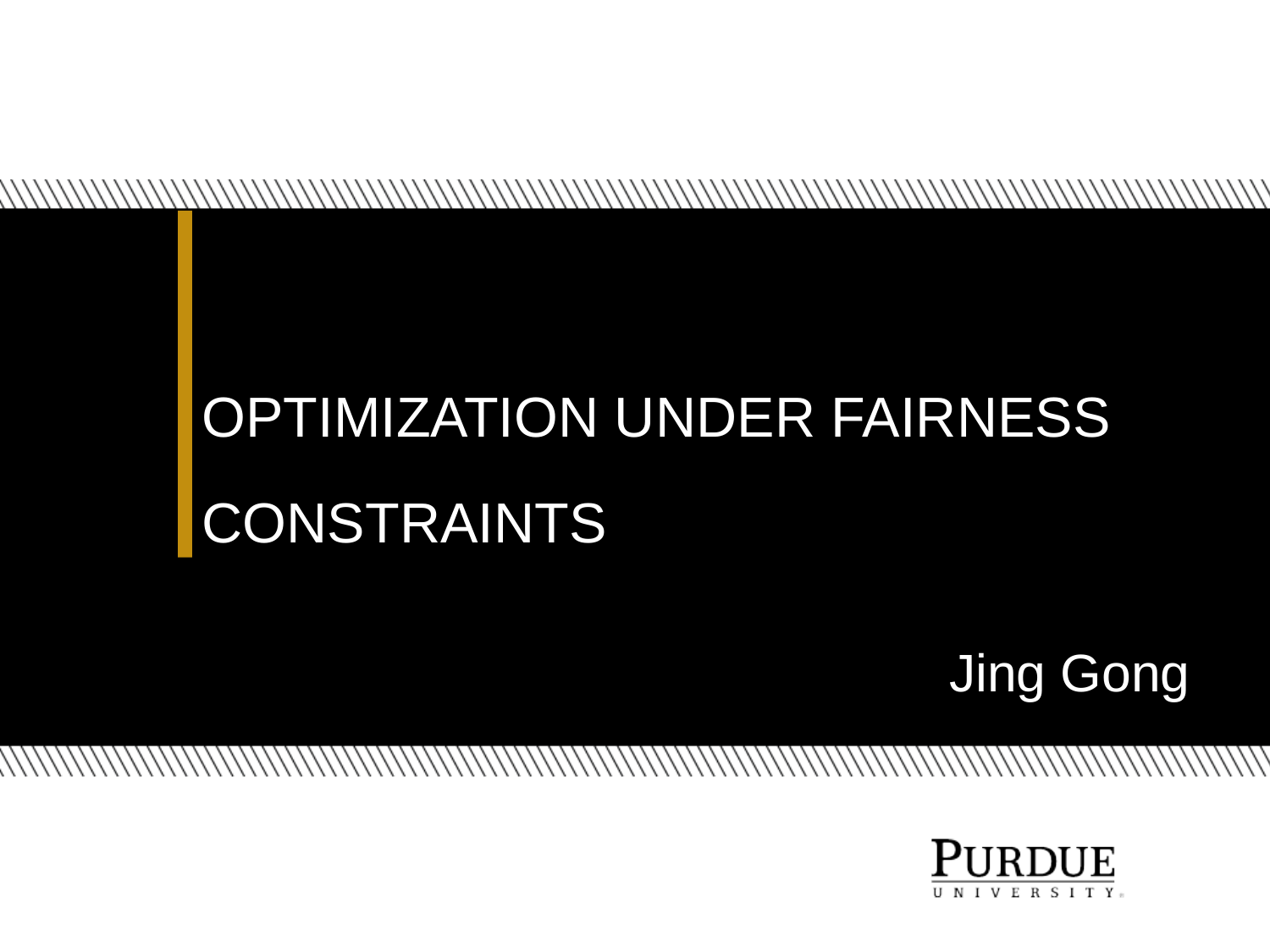

# Optimization Under fairness constraints
Jing Gong